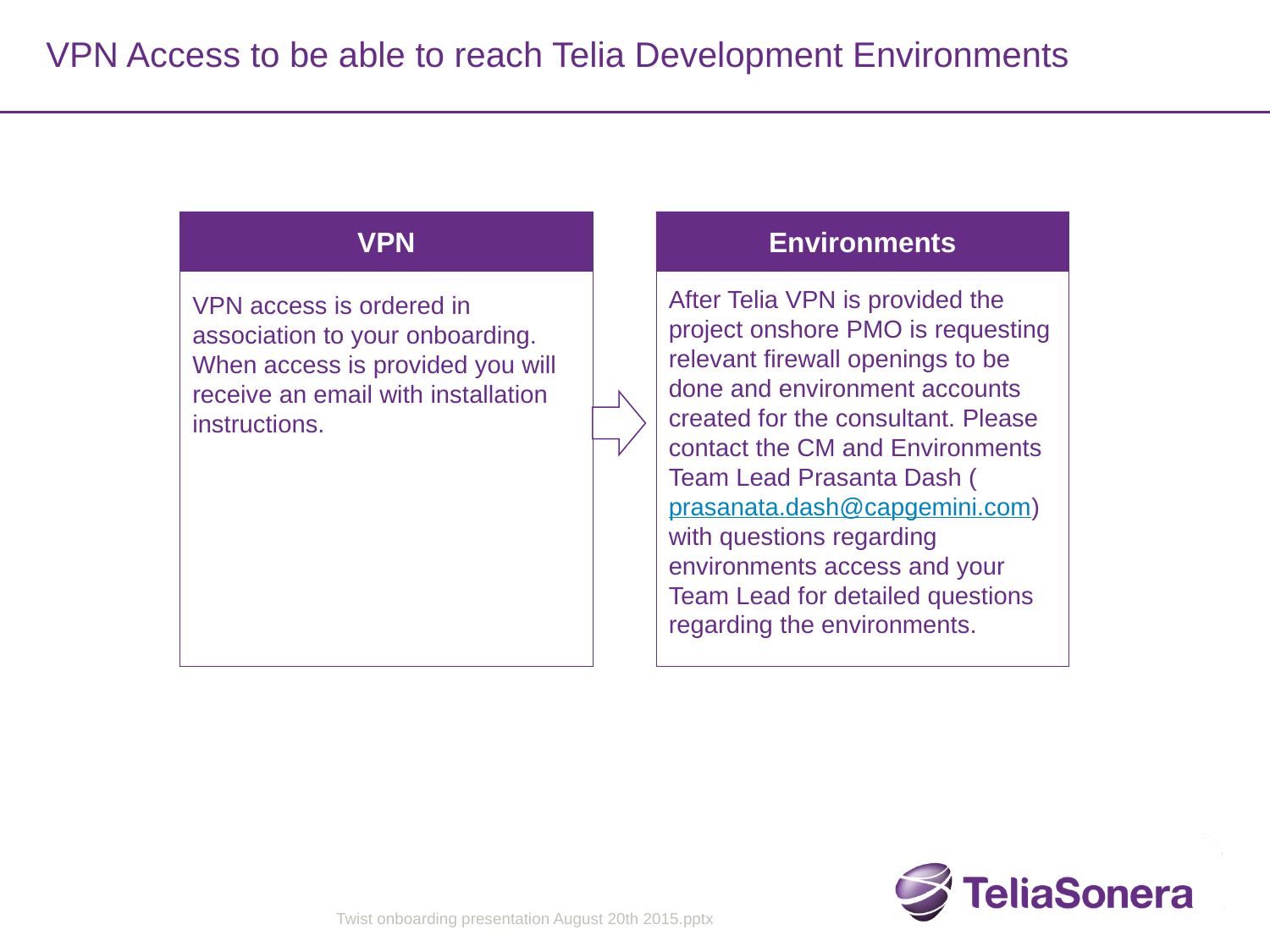

# VPN Access to be able to reach Telia Development Environments
Environments

After Telia VPN is provided the project onshore PMO is requesting relevant firewall openings to be done and environment accounts created for the consultant. Please contact the CM and Environments Team Lead Prasanta Dash (prasanata.dash@capgemini.com) with questions regarding environments access and your Team Lead for detailed questions regarding the environments.
VPN

VPN access is ordered in association to your onboarding. When access is provided you will receive an email with installation instructions.

Twist onboarding presentation August 20th 2015.pptx